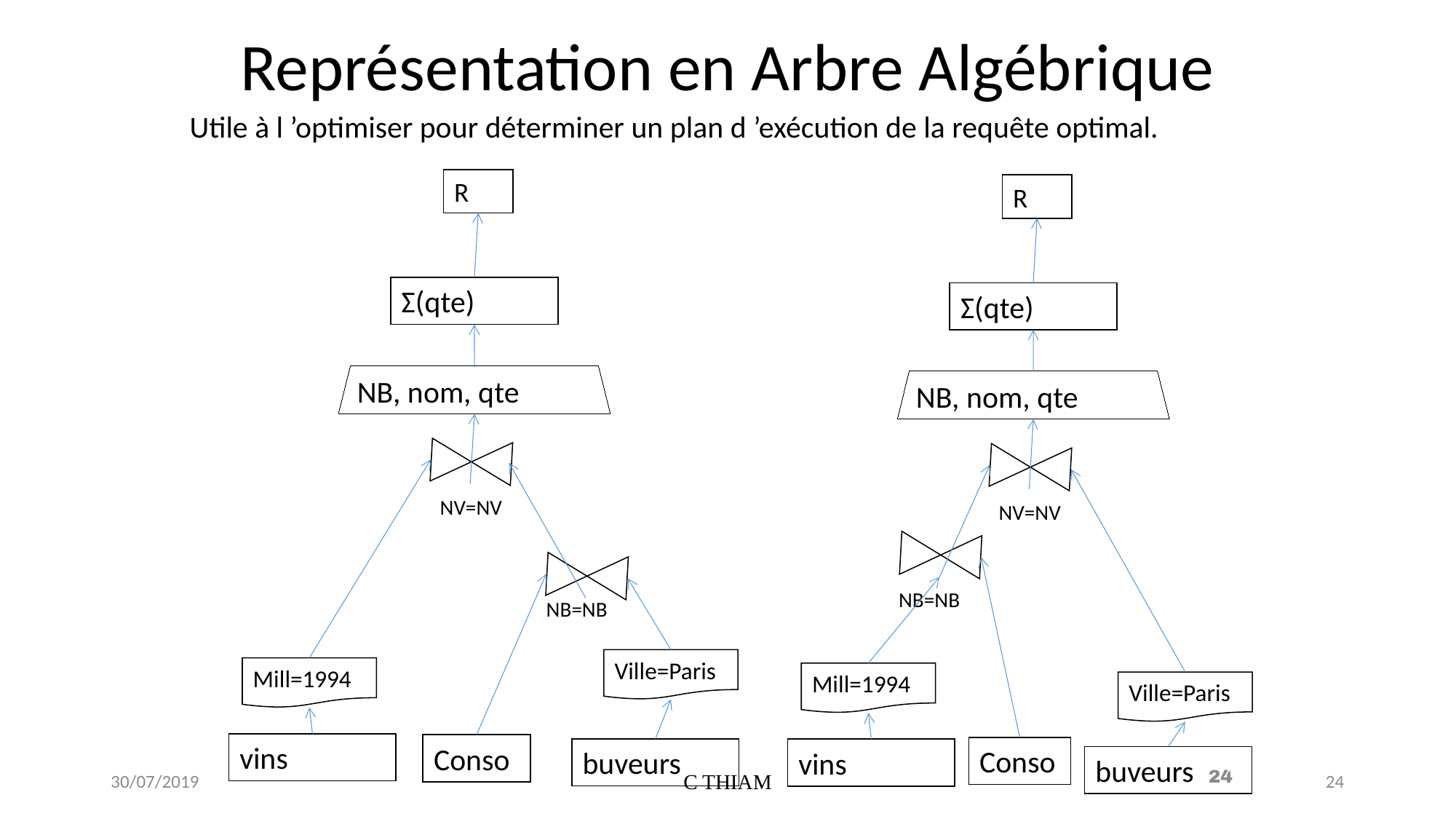

# Représentation en Arbre Algébrique
Utile à l ’optimiser pour déterminer un plan d ’exécution de la requête optimal.
R
R
Ʃ(qte)
Ʃ(qte)
NB, nom, qte
NB, nom, qte

NV=NV
NV=NV

NB=NB
NB=NB
Ville=Paris
Mill=1994
Mill=1994
Ville=Paris
vins
Conso
Conso
buveurs
vins
buveurs
24
30/07/2019
C THIAM
24